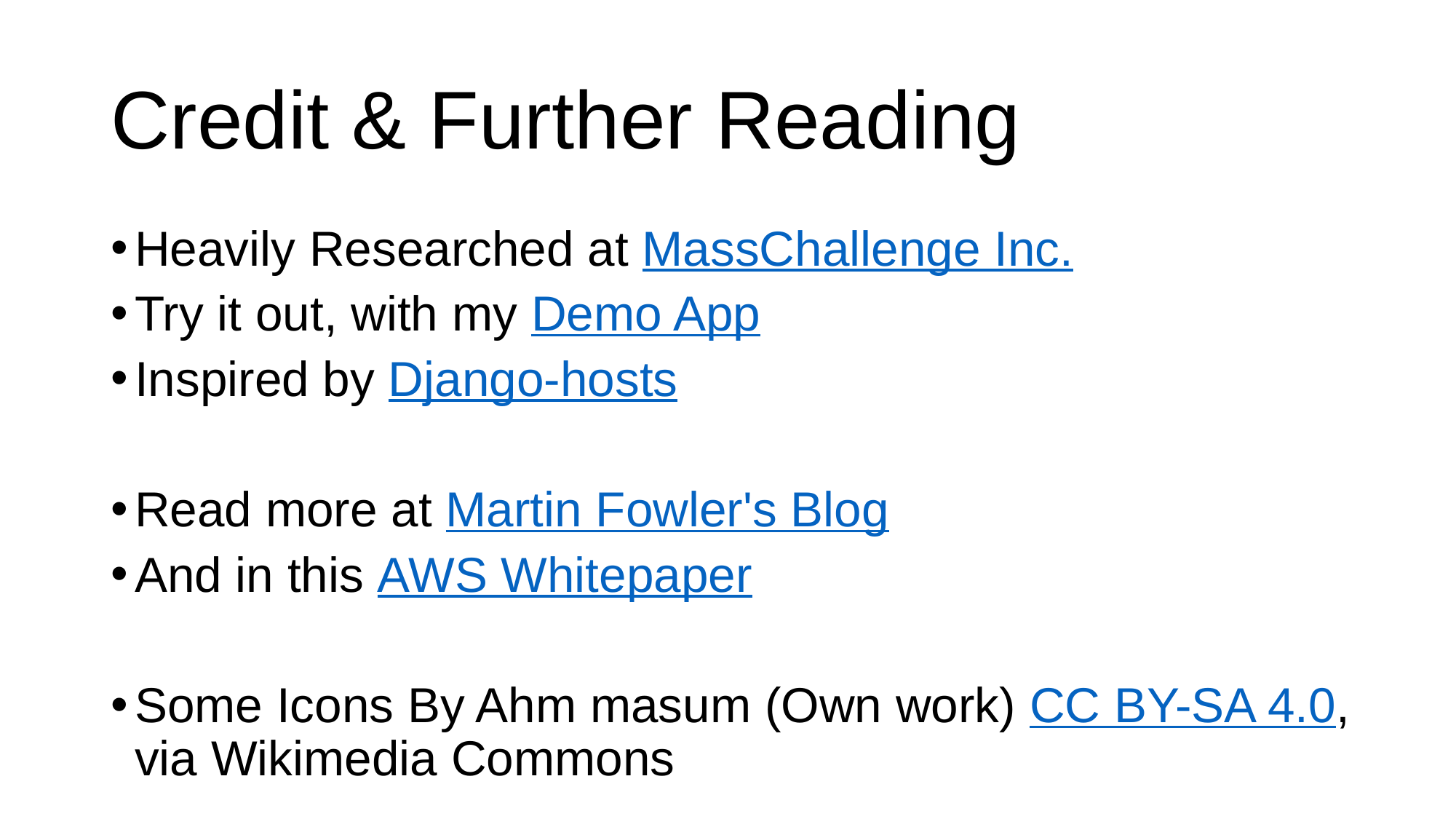

# Credit & Further Reading
Heavily Researched at MassChallenge Inc.
Try it out, with my Demo App
Inspired by Django-hosts

Read more at Martin Fowler's Blog
And in this AWS Whitepaper

Some Icons By Ahm masum (Own work) CC BY-SA 4.0, via Wikimedia Commons